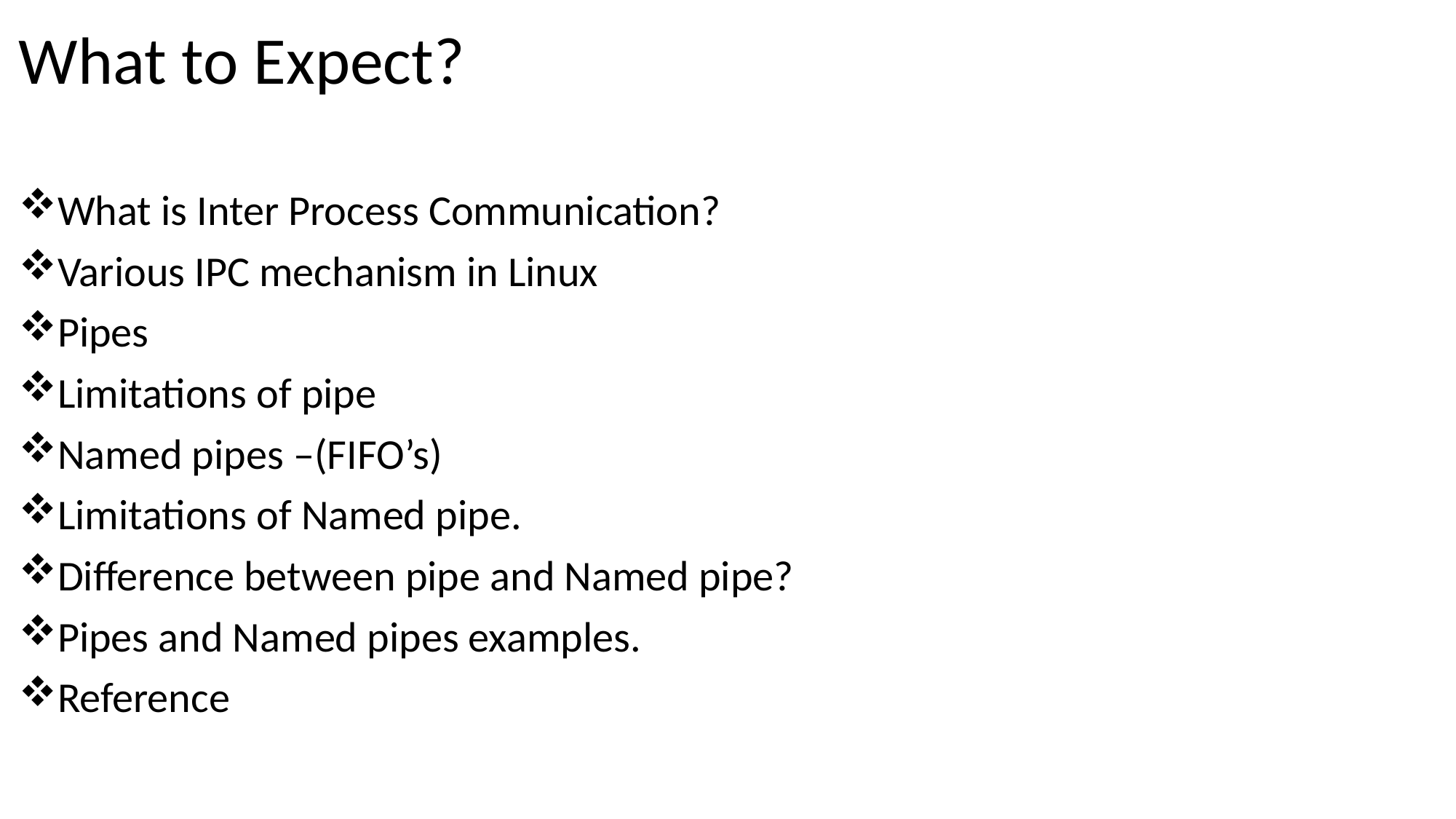

# What to Expect?

What is Inter Process Communication?
Various IPC mechanism in Linux
Pipes
Limitations of pipe
Named pipes –(FIFO’s)
Limitations of Named pipe.
Difference between pipe and Named pipe?
Pipes and Named pipes examples.
Reference